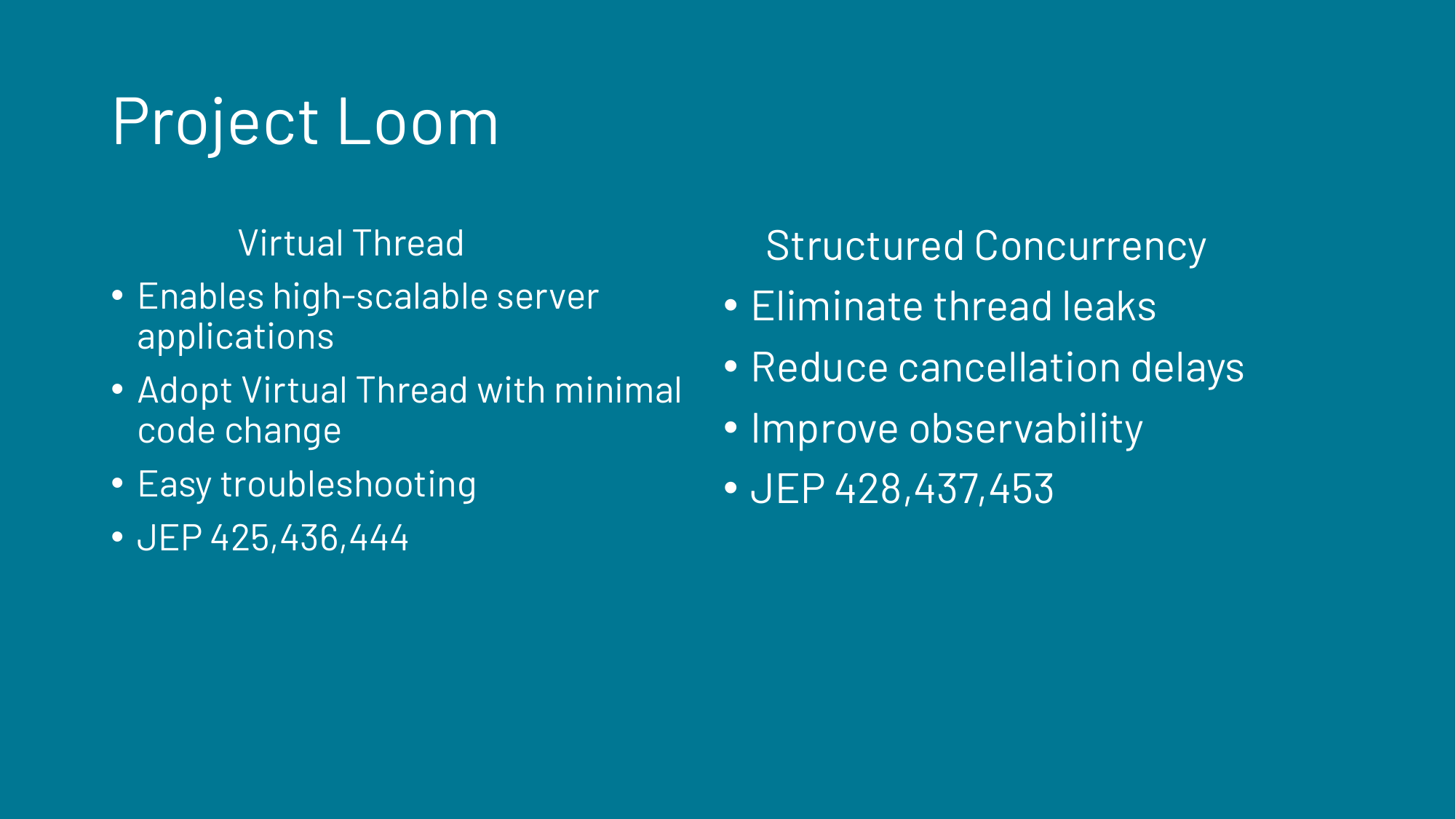

# Project Loom
                 Virtual Thread
Enables high-scalable server applications
Adopt Virtual Thread with minimal code change
Easy troubleshooting
JEP 425,436,444
     Structured Concurrency
Eliminate thread leaks
Reduce cancellation delays
Improve observability
JEP 428,437,453